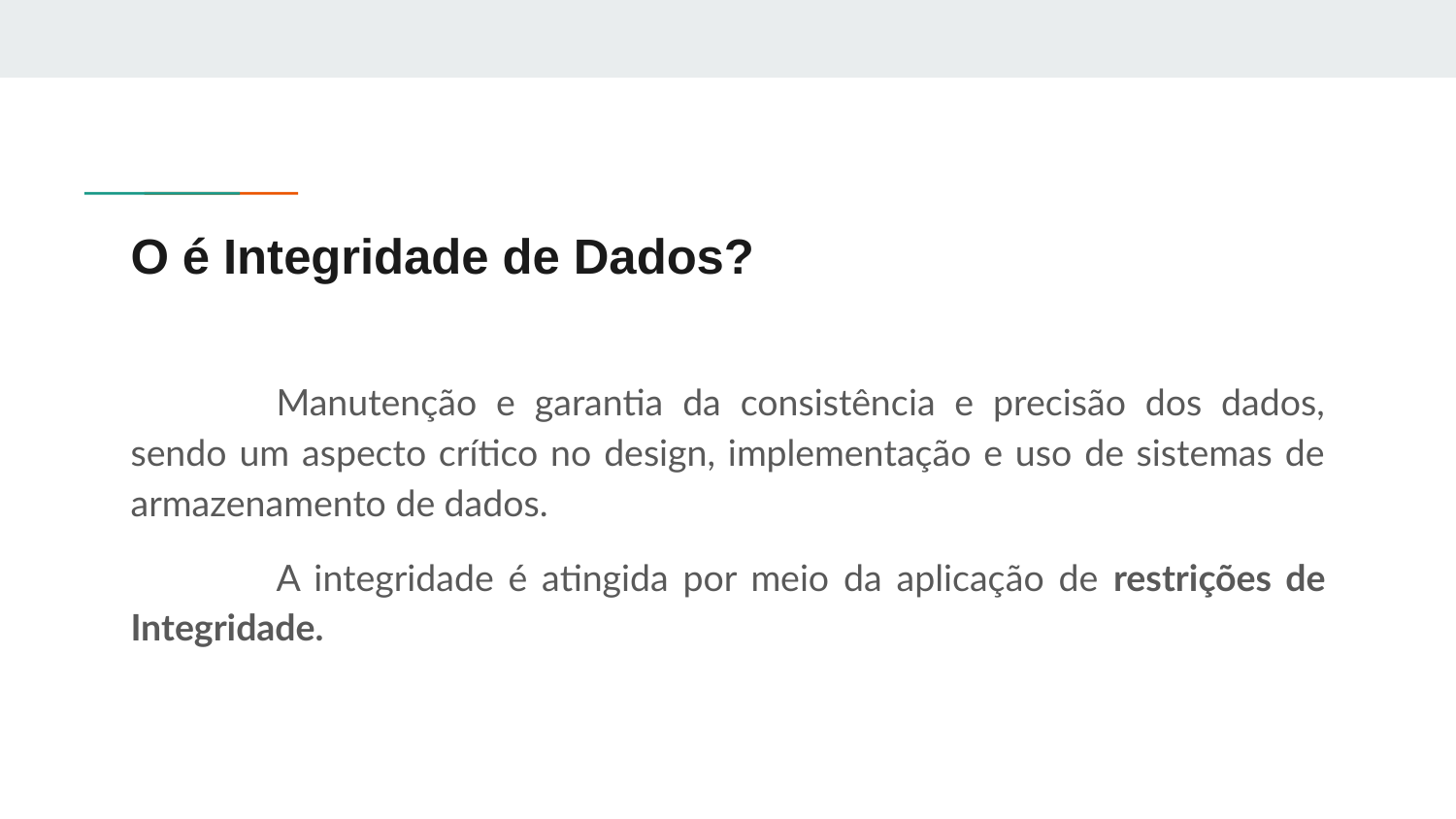

# O é Integridade de Dados?
	Manutenção e garantia da consistência e precisão dos dados, sendo um aspecto crítico no design, implementação e uso de sistemas de armazenamento de dados.
	A integridade é atingida por meio da aplicação de restrições de Integridade.